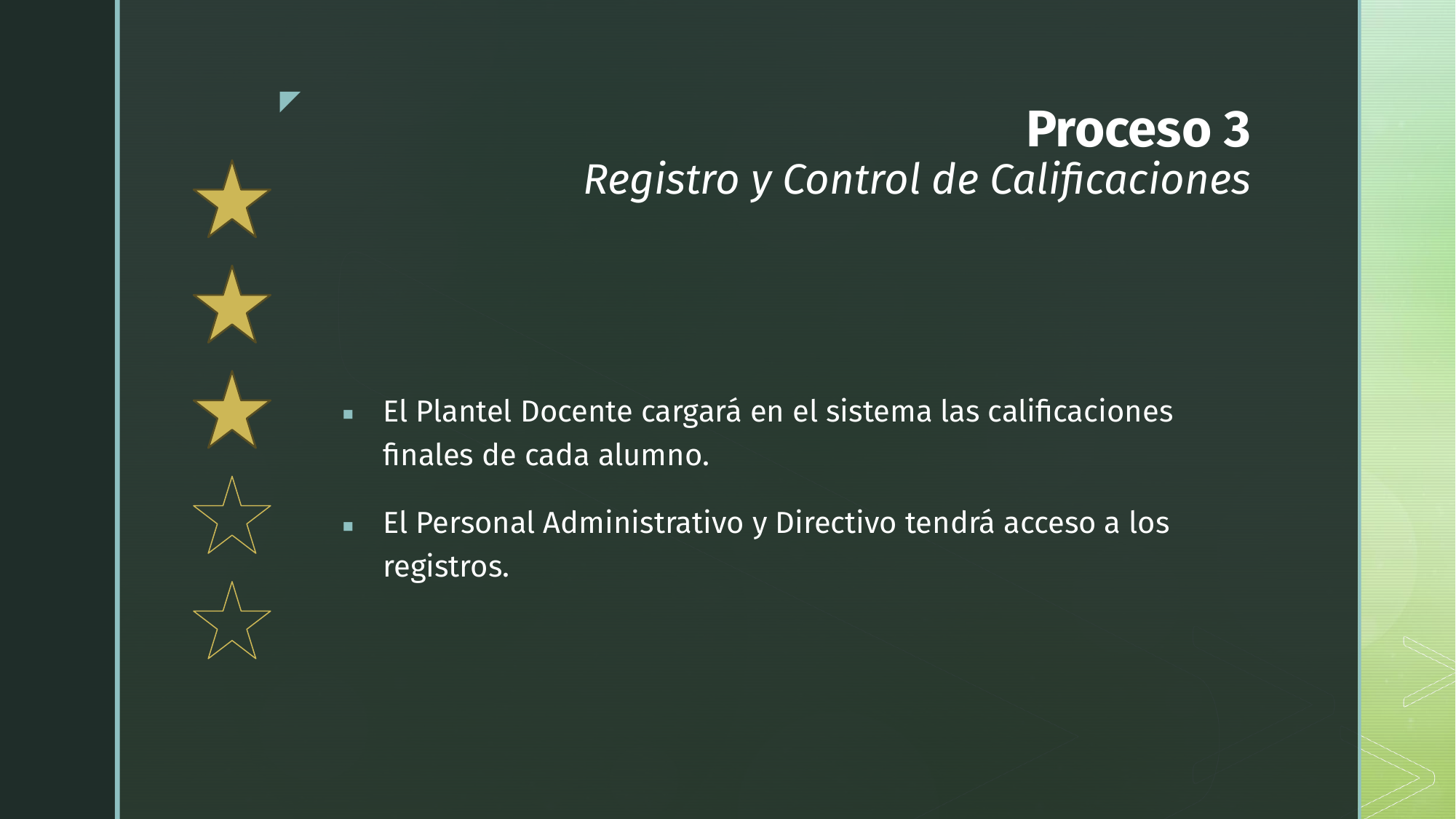

# Proceso 3 Registro y Control de Calificaciones

El Plantel Docente cargará en el sistema las calificaciones finales de cada alumno.
El Personal Administrativo y Directivo tendrá acceso a los registros.